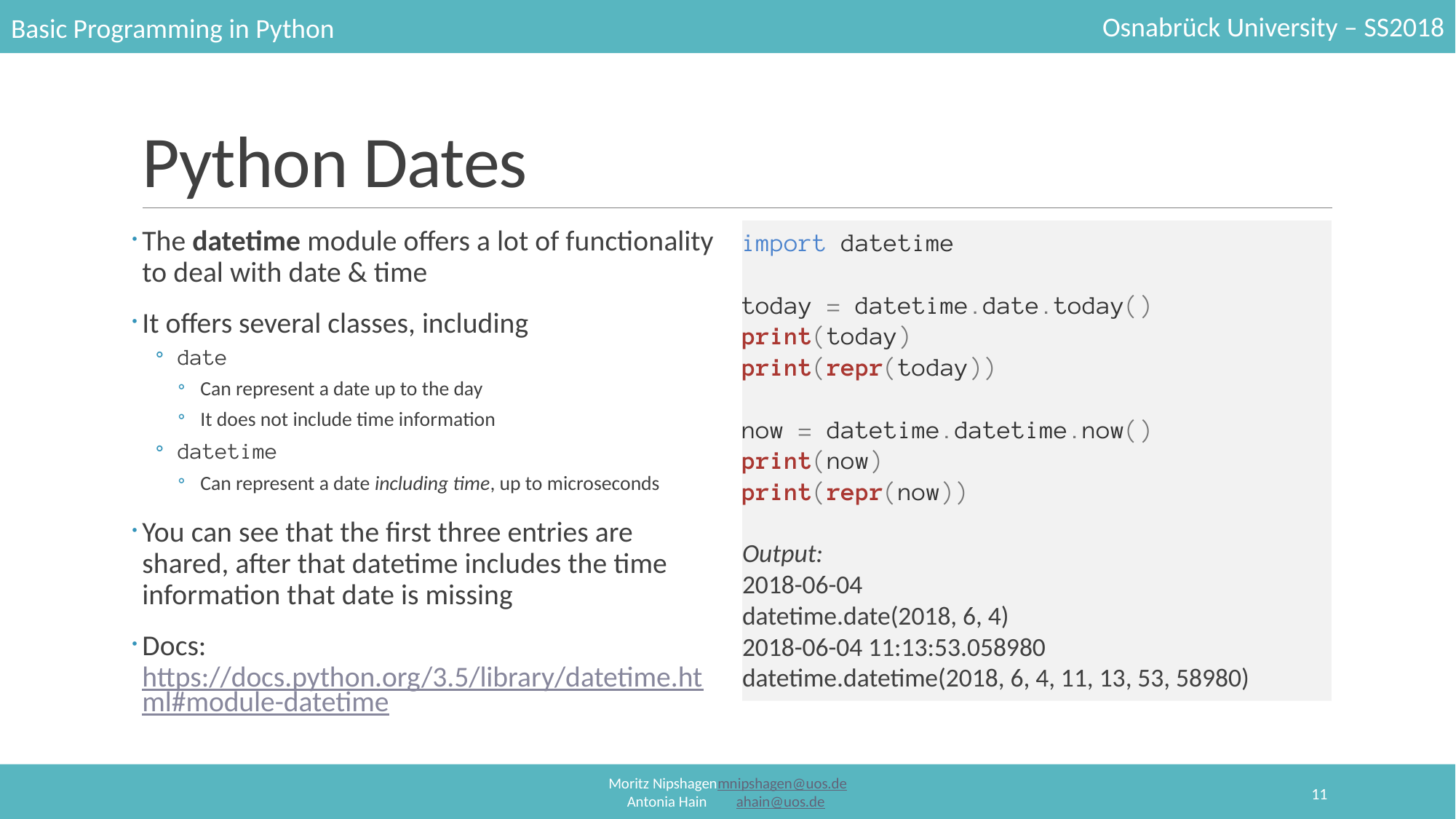

# Python Dates
The datetime module offers a lot of functionality to deal with date & time
It offers several classes, including
date
Can represent a date up to the day
It does not include time information
datetime
Can represent a date including time, up to microseconds
You can see that the first three entries are shared, after that datetime includes the time information that date is missing
Docs:
https://docs.python.org/3.5/library/datetime.html#module-datetime
import datetime
today = datetime.date.today()
print(today)
print(repr(today))
now = datetime.datetime.now()
print(now)
print(repr(now))

Output:
2018-06-04
datetime.date(2018, 6, 4)
2018-06-04 11:13:53.058980
datetime.datetime(2018, 6, 4, 11, 13, 53, 58980)
11